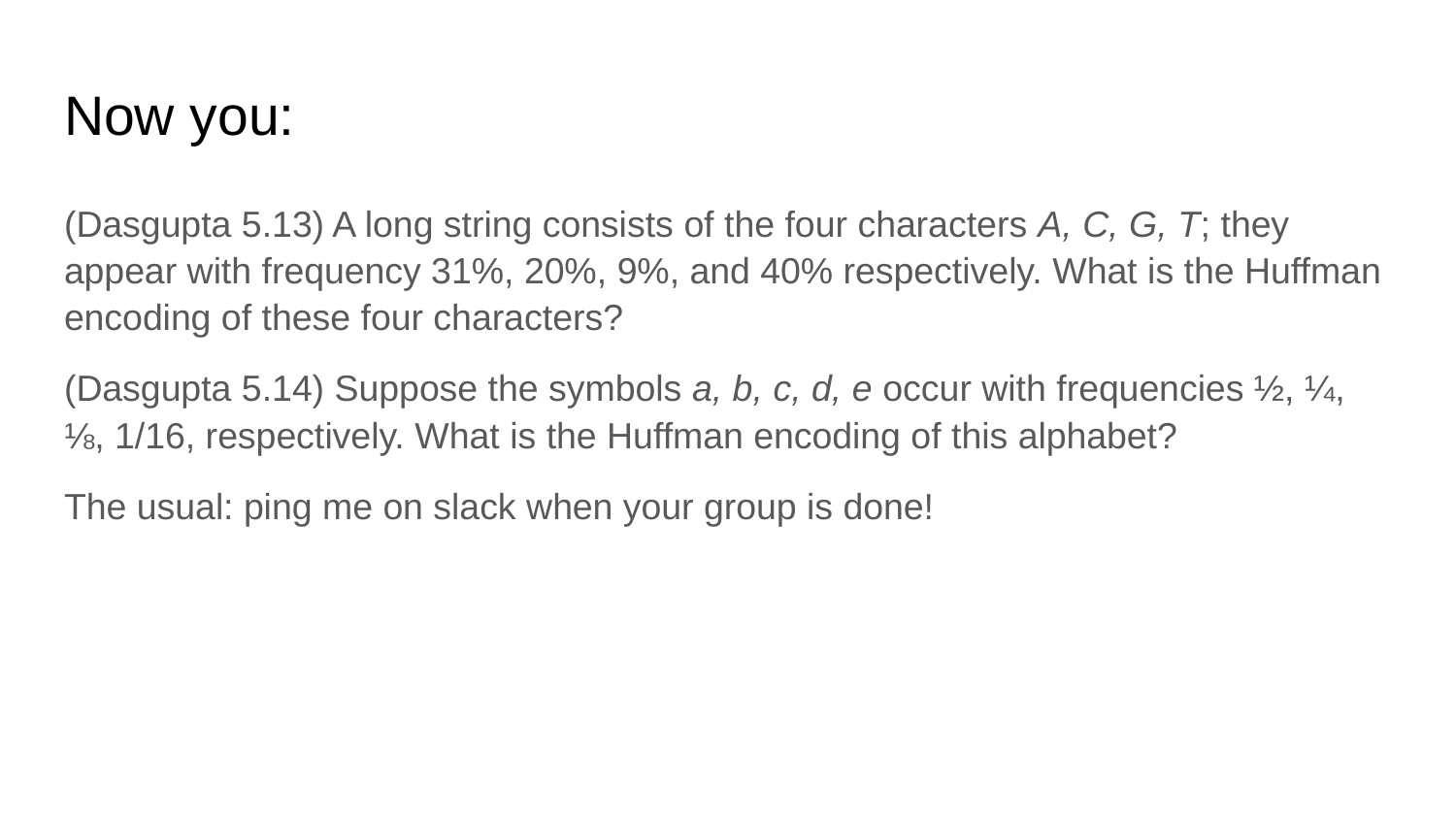

# Now you:
(Dasgupta 5.13) A long string consists of the four characters A, C, G, T; they appear with frequency 31%, 20%, 9%, and 40% respectively. What is the Huffman encoding of these four characters?
(Dasgupta 5.14) Suppose the symbols a, b, c, d, e occur with frequencies ½, ¼, ⅛, 1/16, respectively. What is the Huffman encoding of this alphabet?
The usual: ping me on slack when your group is done!